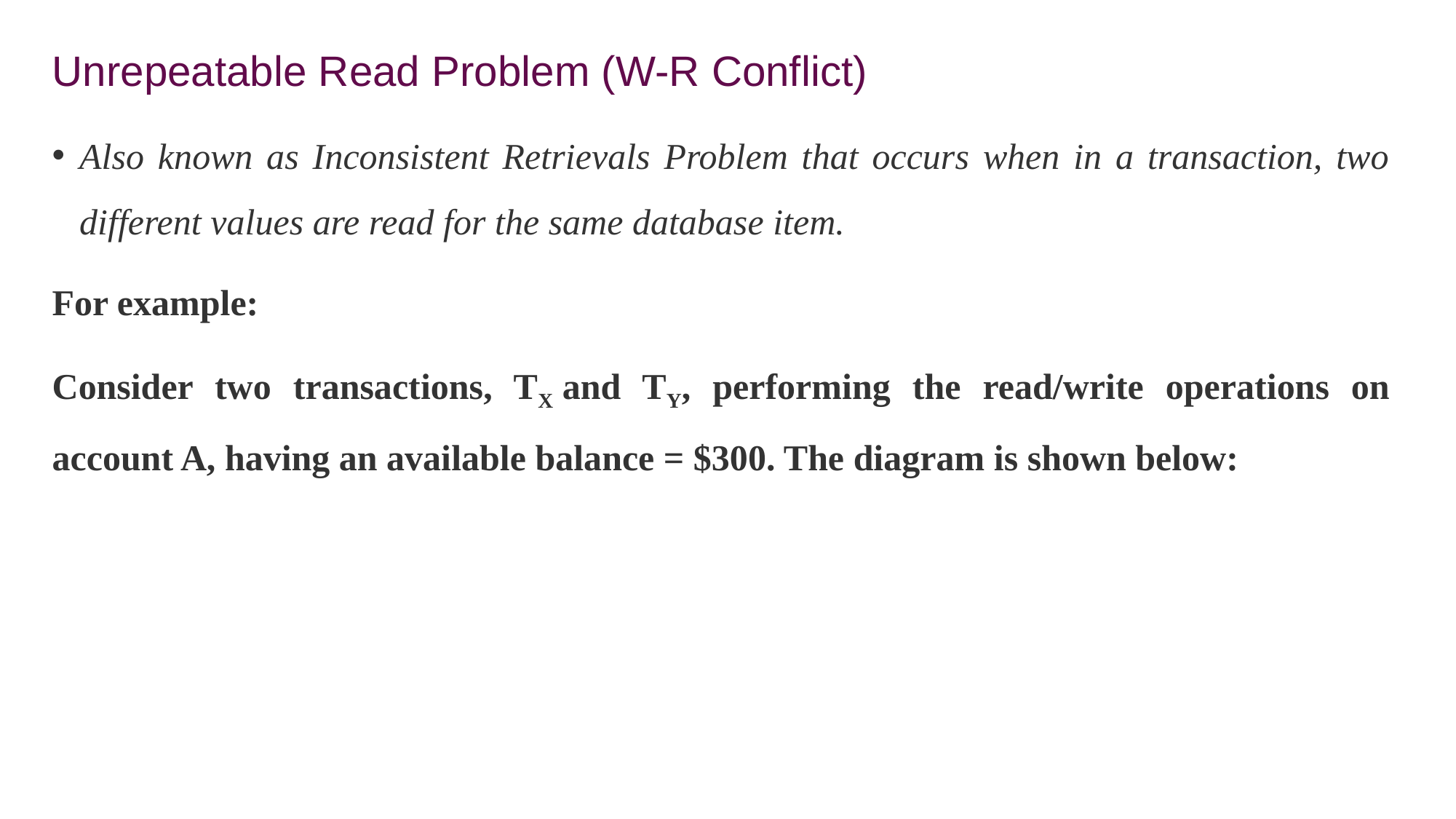

Unrepeatable Read Problem (W-R Conflict)
Also known as Inconsistent Retrievals Problem that occurs when in a transaction, two different values are read for the same database item.
For example:
Consider two transactions, TX and TY, performing the read/write operations on account A, having an available balance = $300. The diagram is shown below: